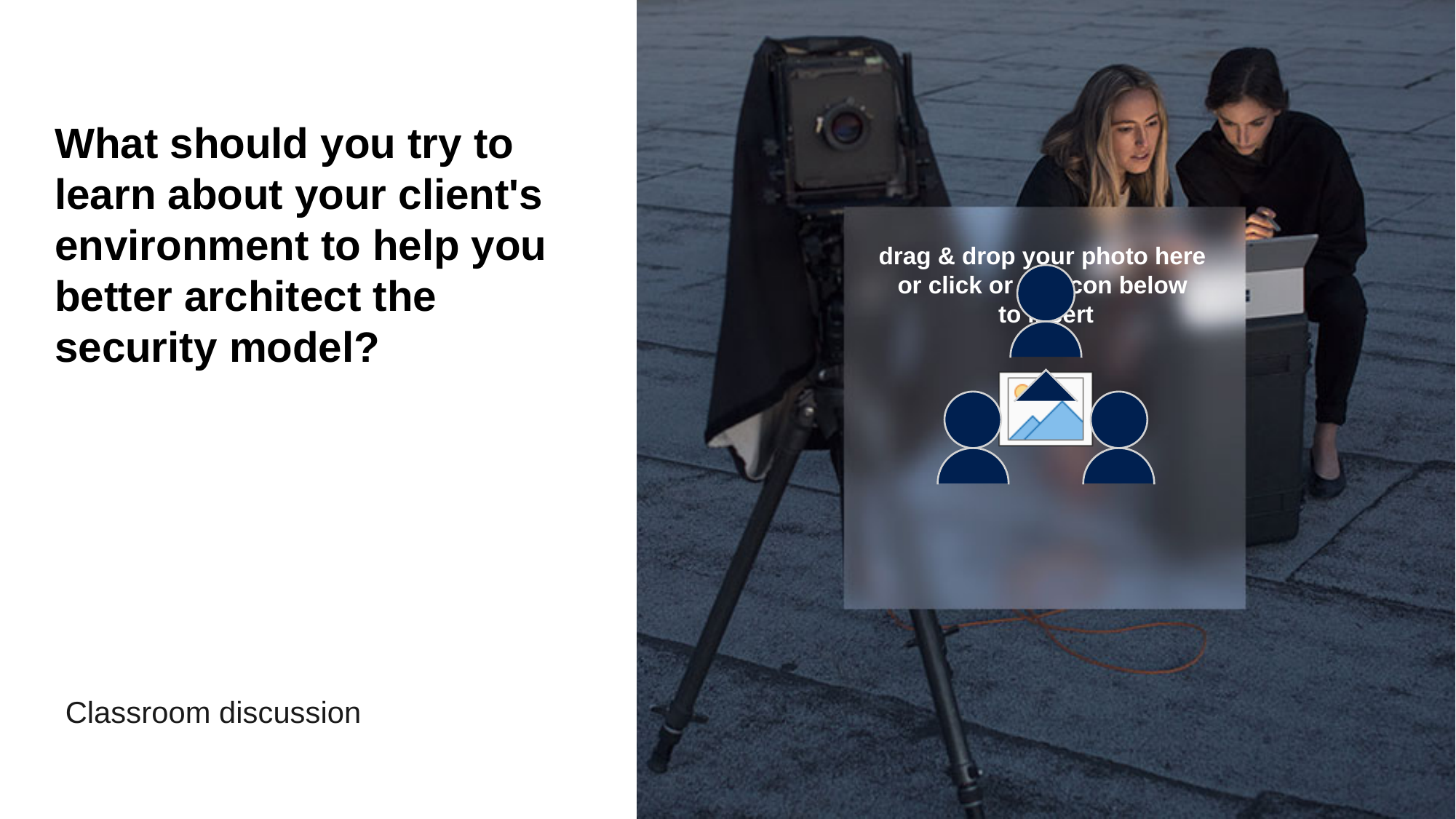

# What should you try to learn about your client's environment to help you better architect the security model?

Classroom discussion